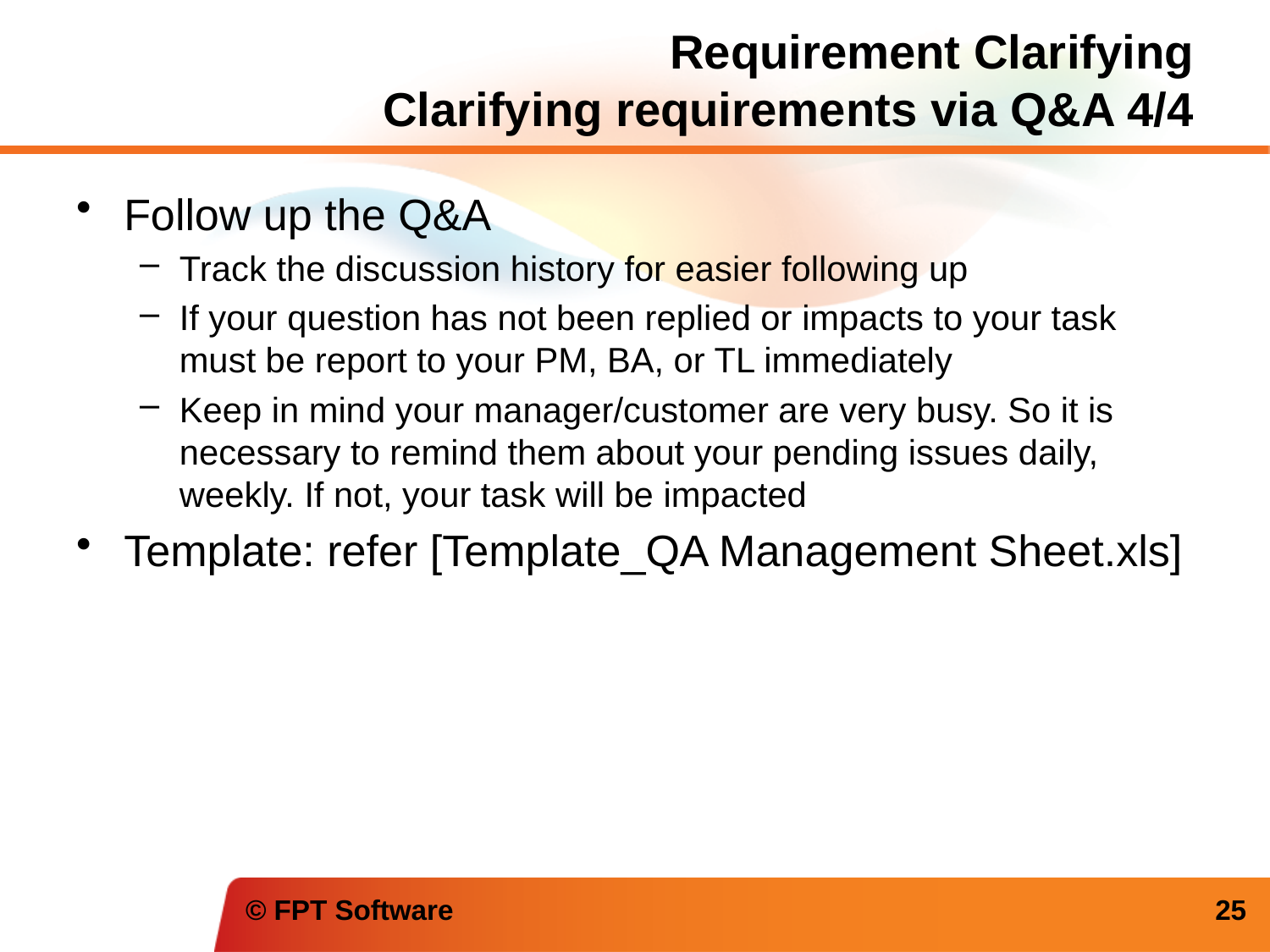

# Requirement Clarifying Clarifying requirements via Q&A 4/4
Follow up the Q&A
Track the discussion history for easier following up
If your question has not been replied or impacts to your task must be report to your PM, BA, or TL immediately
Keep in mind your manager/customer are very busy. So it is necessary to remind them about your pending issues daily, weekly. If not, your task will be impacted
Template: refer [Template_QA Management Sheet.xls]